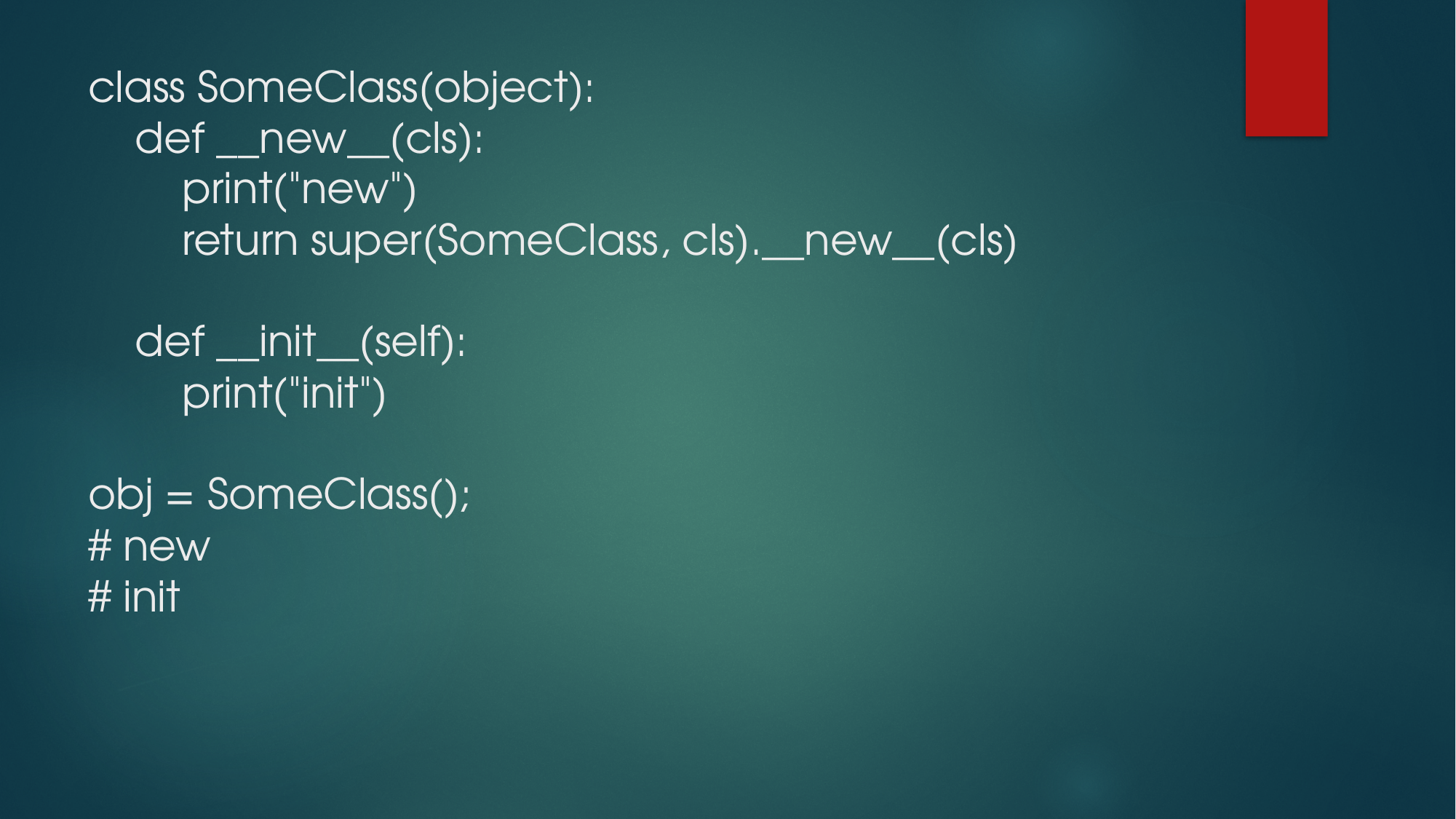

# class SomeClass(object): def __new__(cls): print("new") return super(SomeClass, cls).__new__(cls)   def __init__(self): print("init")   obj = SomeClass(); # new # init